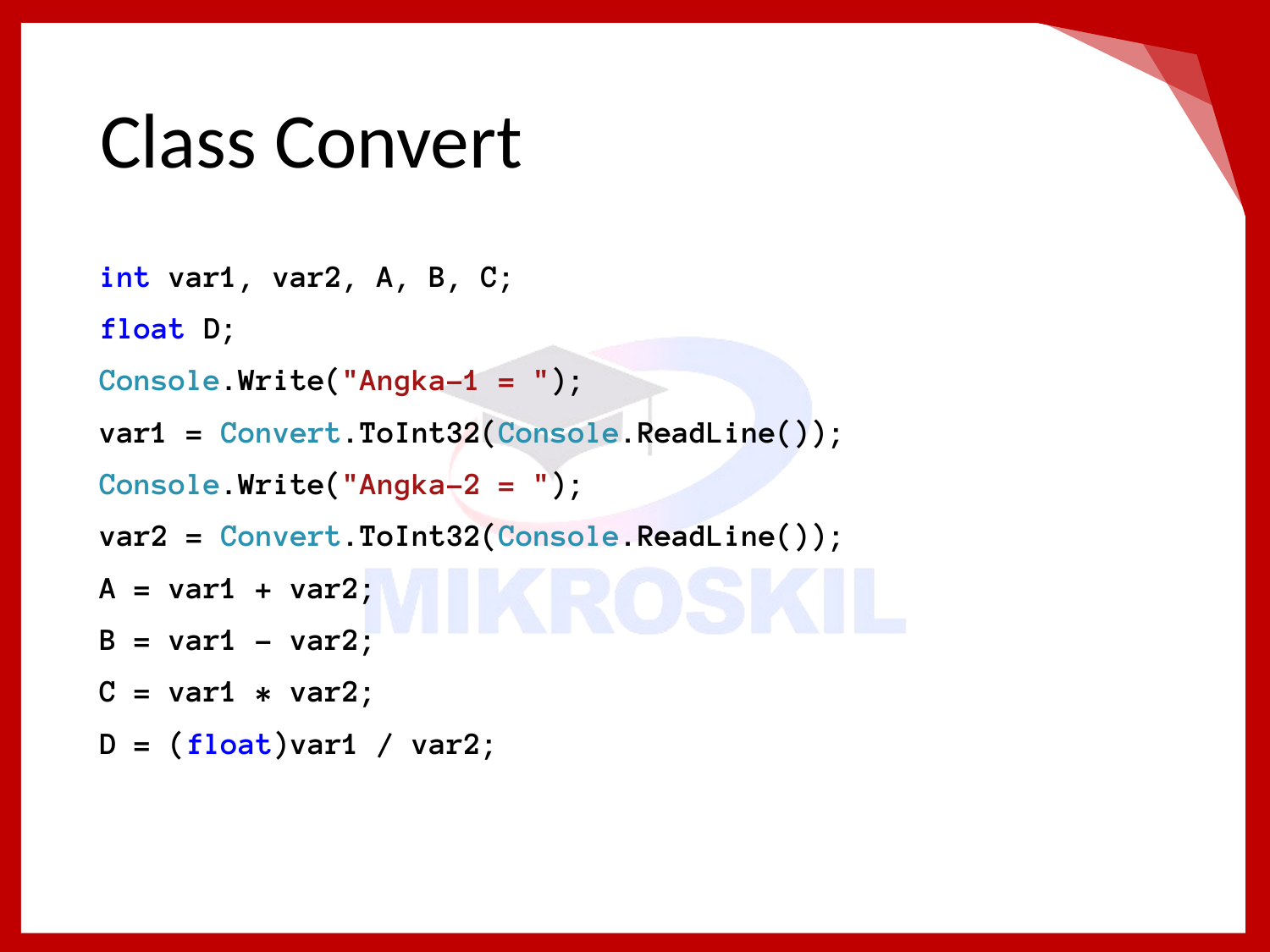

# Class Convert
int var1, var2, A, B, C;
float D;
Console.Write("Angka-1 = ");
var1 = Convert.ToInt32(Console.ReadLine());
Console.Write("Angka-2 = ");
var2 = Convert.ToInt32(Console.ReadLine());
A = var1 + var2;
B = var1 - var2;
C = var1 * var2;
D = (float)var1 / var2;